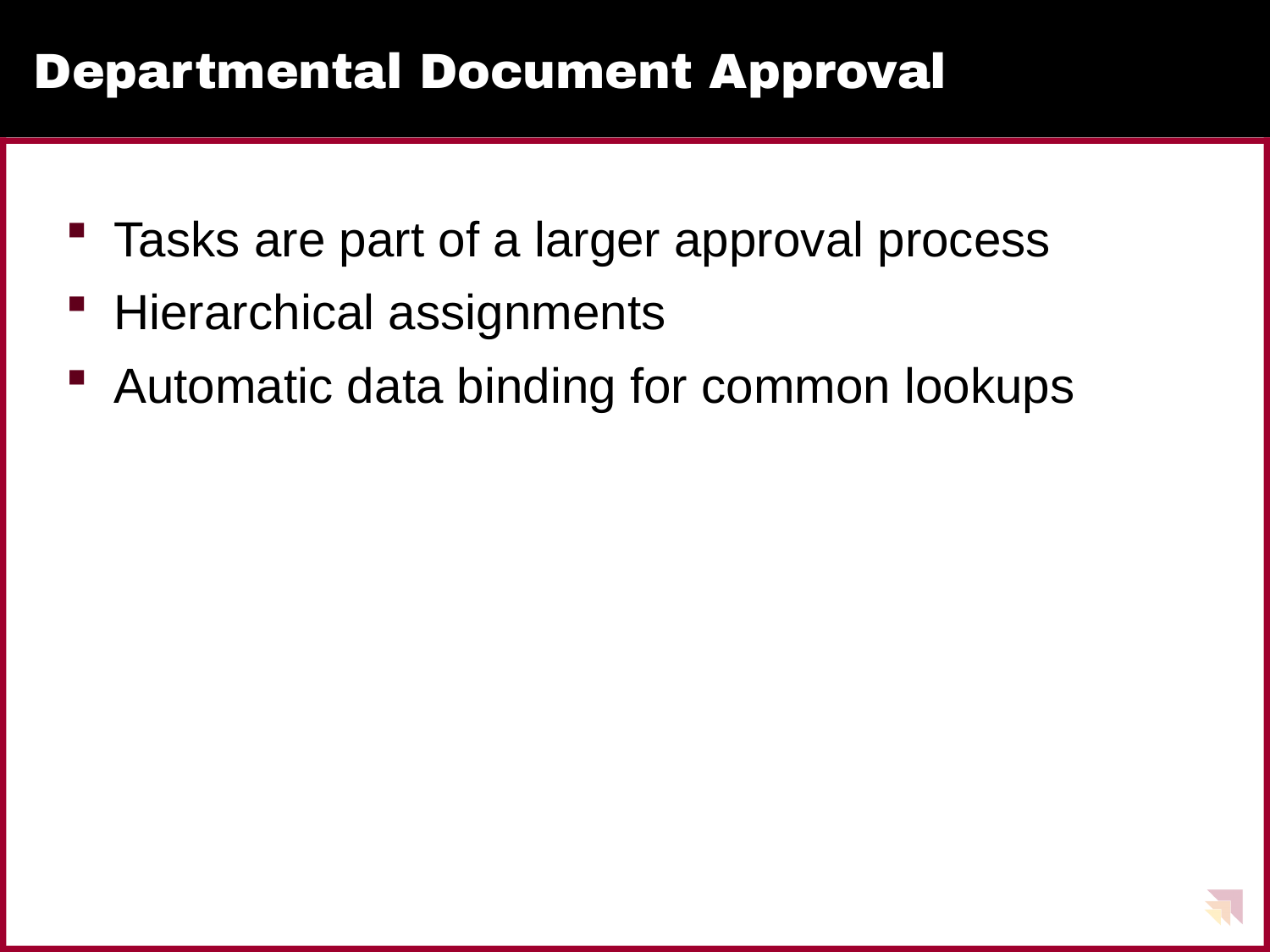

# Departmental Document Approval
Tasks are part of a larger approval process
Hierarchical assignments
Automatic data binding for common lookups